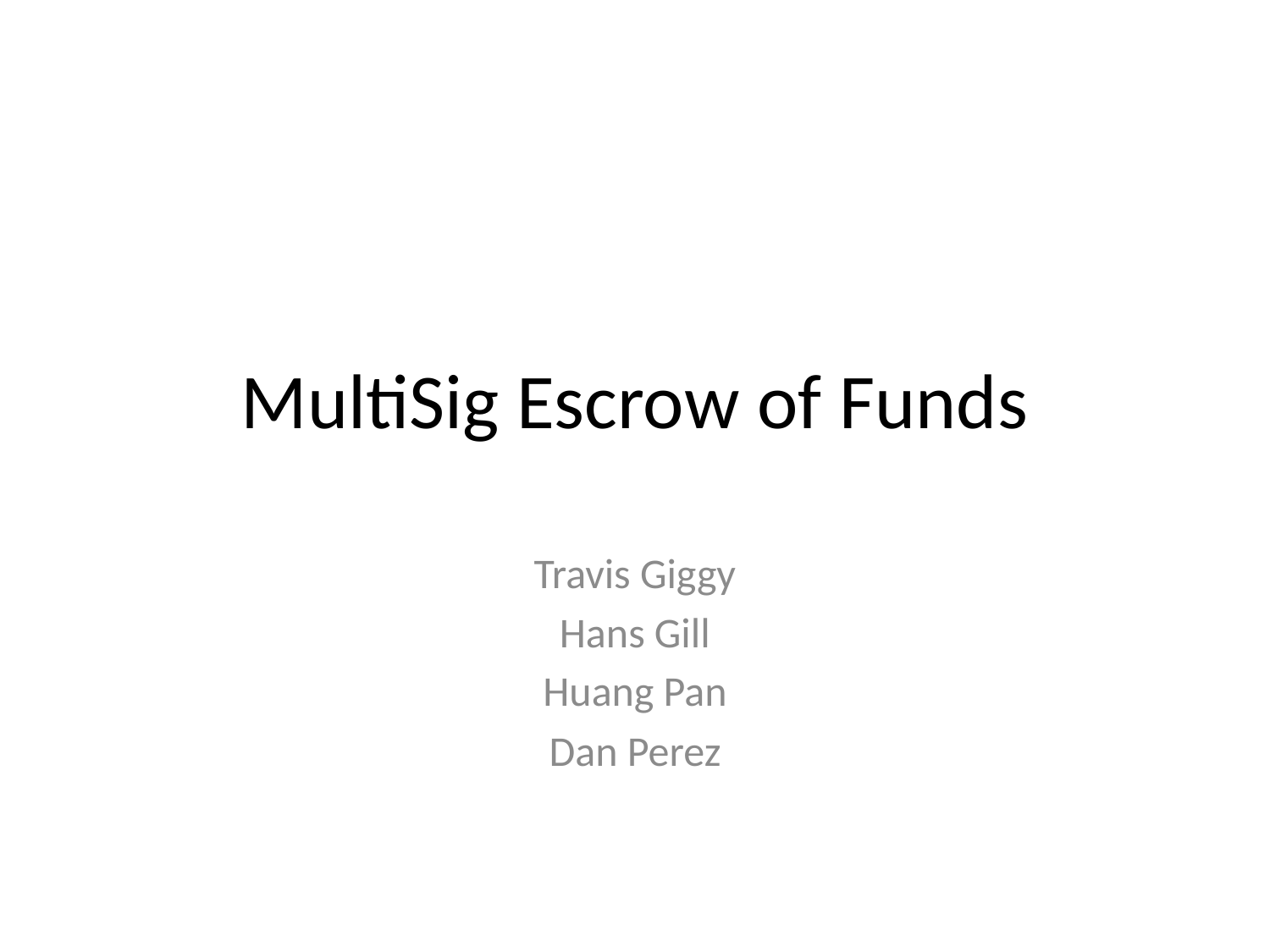

# MultiSig Escrow of Funds
Travis Giggy
Hans Gill
Huang Pan
Dan Perez